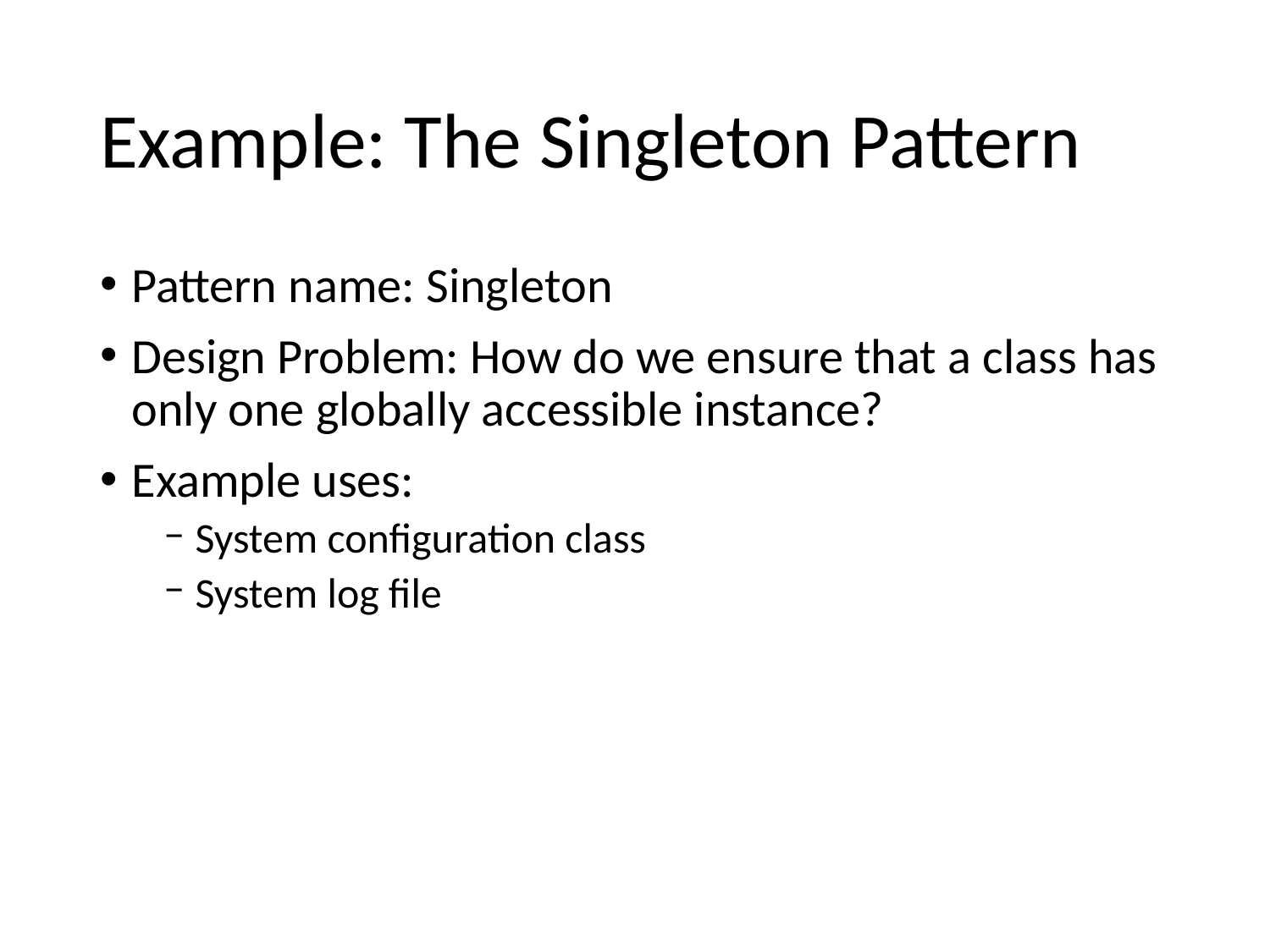

# Example: The Singleton Pattern
Pattern name: Singleton
Design Problem: How do we ensure that a class has only one globally accessible instance?
Example uses:
System configuration class
System log file